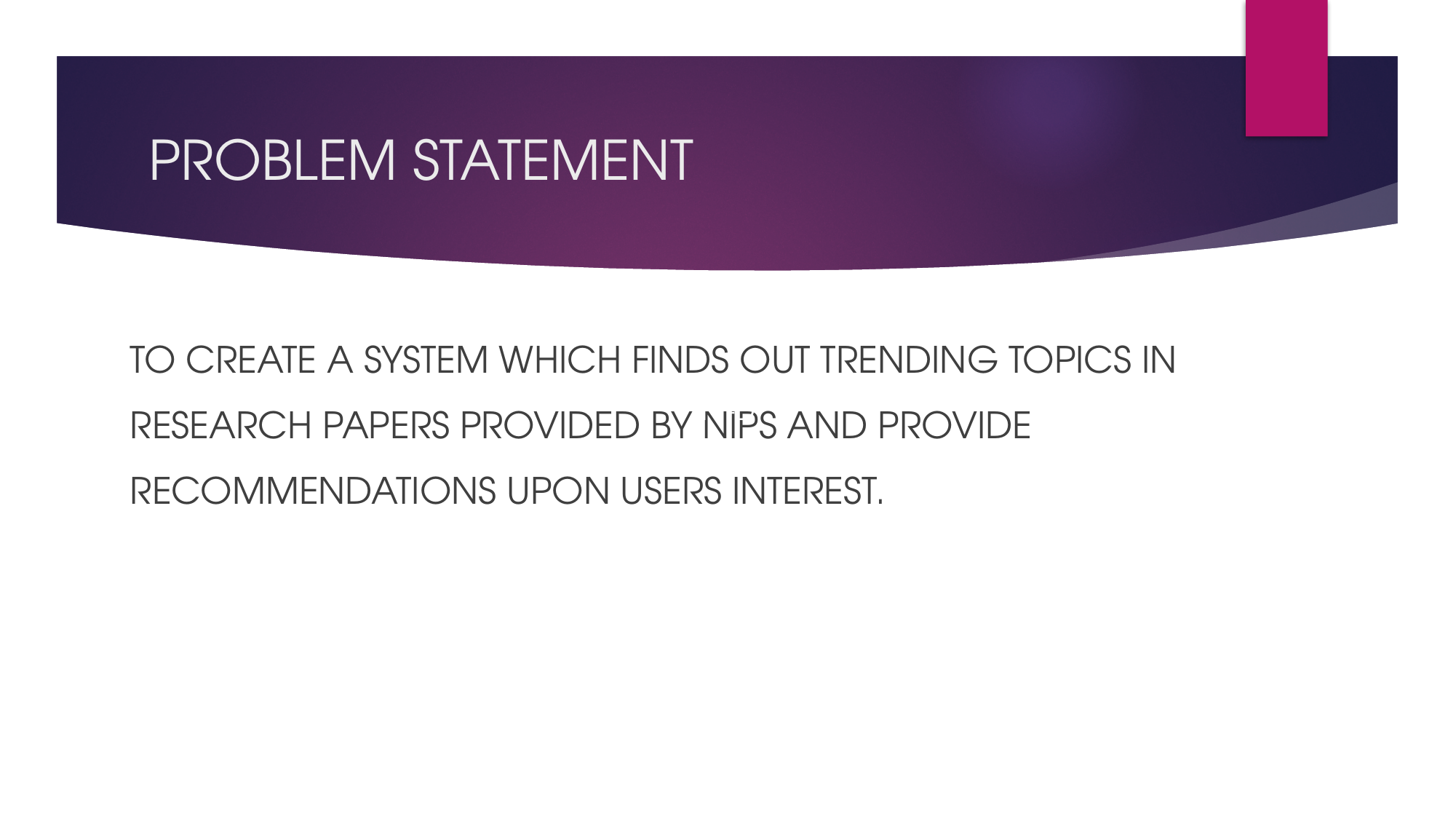

# PROBLEM STATEMENT

TO CREATE A SYSTEM WHICH FINDS OUT TRENDING TOPICS IN RESEARCH PAPERS PROVIDED BY NIPS AND PROVIDE RECOMMENDATIONS UPON USERS INTEREST.
TY-D